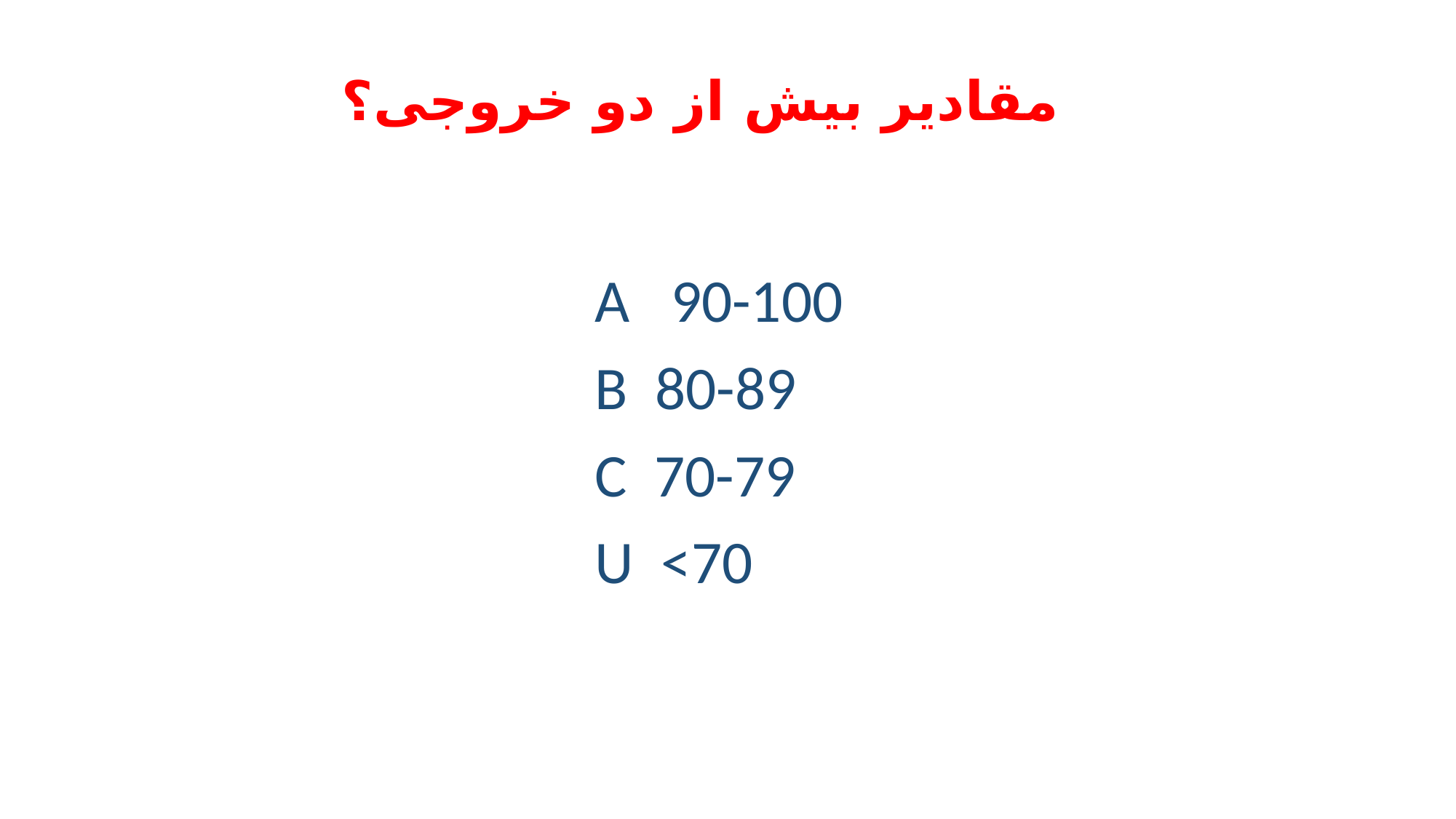

# مقادیر بیش از دو خروجی؟
A   90-100
B  80-89
C  70-79
U  <70